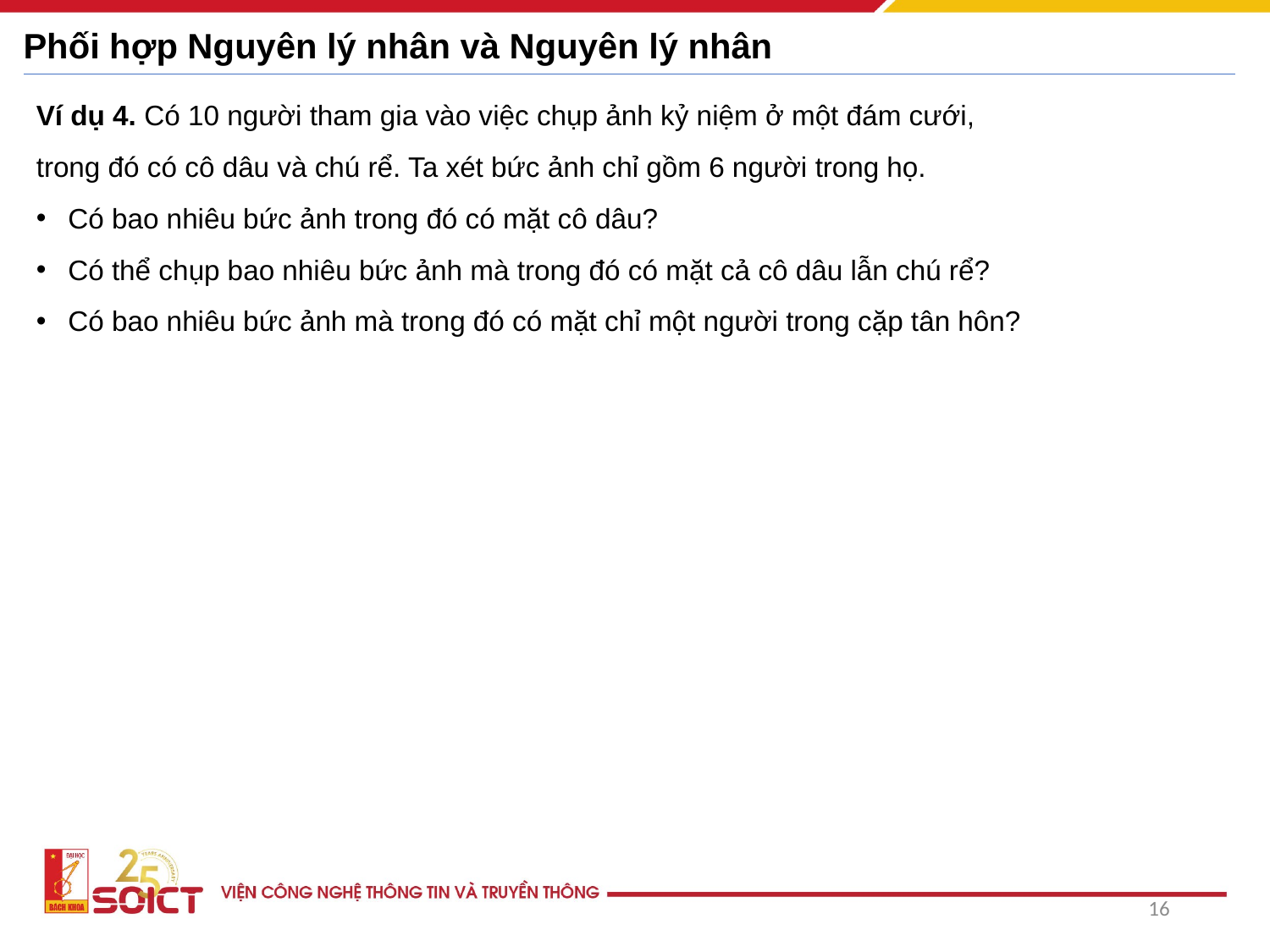

# Phối hợp Nguyên lý nhân và Nguyên lý nhân
Ví dụ 4. Có 10 người tham gia vào việc chụp ảnh kỷ niệm ở một đám cưới,
trong đó có cô dâu và chú rể. Ta xét bức ảnh chỉ gồm 6 người trong họ.
Có bao nhiêu bức ảnh trong đó có mặt cô dâu?
Có thể chụp bao nhiêu bức ảnh mà trong đó có mặt cả cô dâu lẫn chú rể?
Có bao nhiêu bức ảnh mà trong đó có mặt chỉ một người trong cặp tân hôn?

16